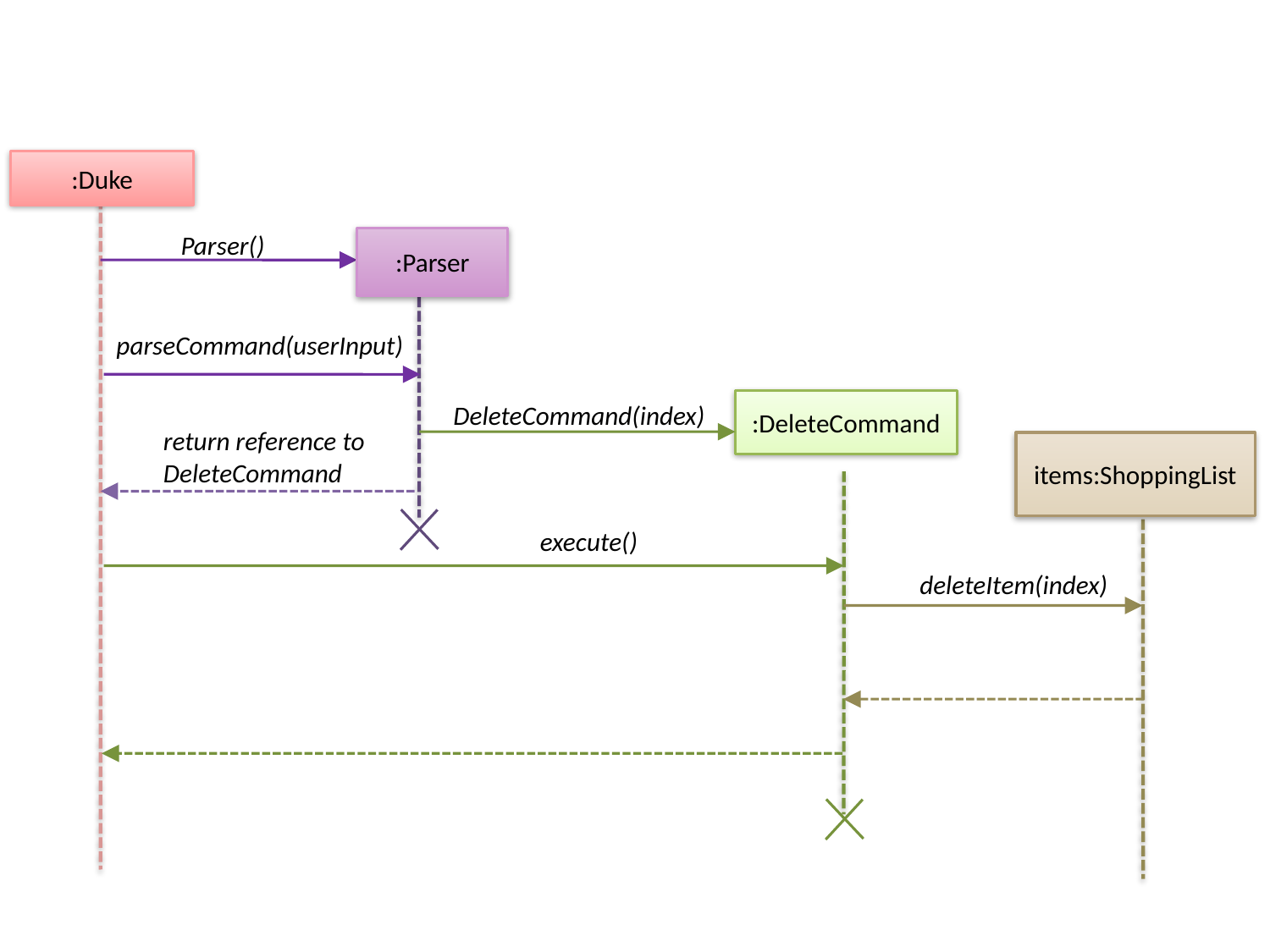

:Duke

Parser()
:Parser

parseCommand(userInput)

:DeleteCommand
DeleteCommand(index)
return reference to DeleteCommand

items:ShoppingList

execute()

deleteItem(index)